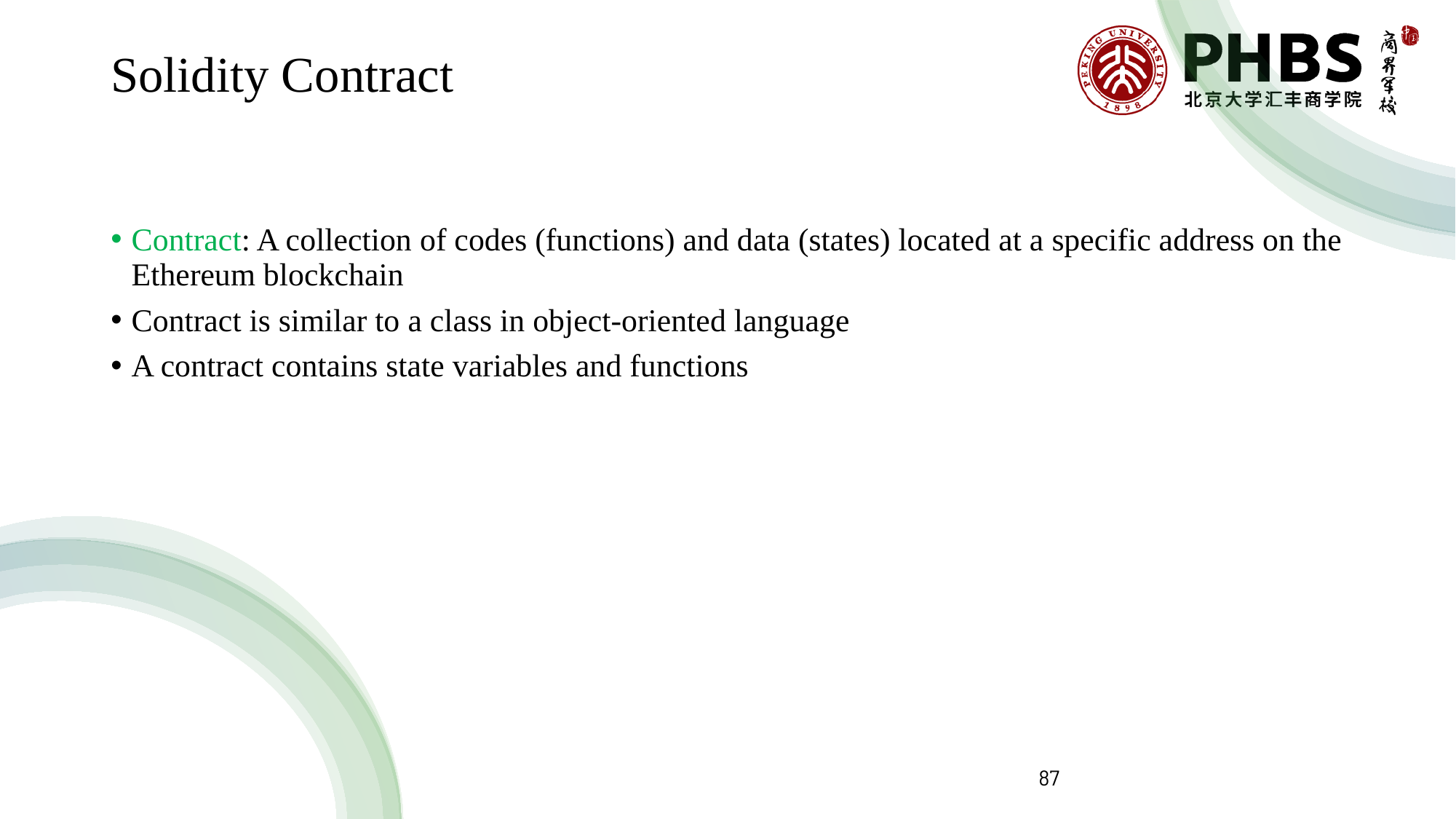

# Solidity Contract
Contract: A collection of codes (functions) and data (states) located at a specific address on the Ethereum blockchain
Contract is similar to a class in object-oriented language
A contract contains state variables and functions

87